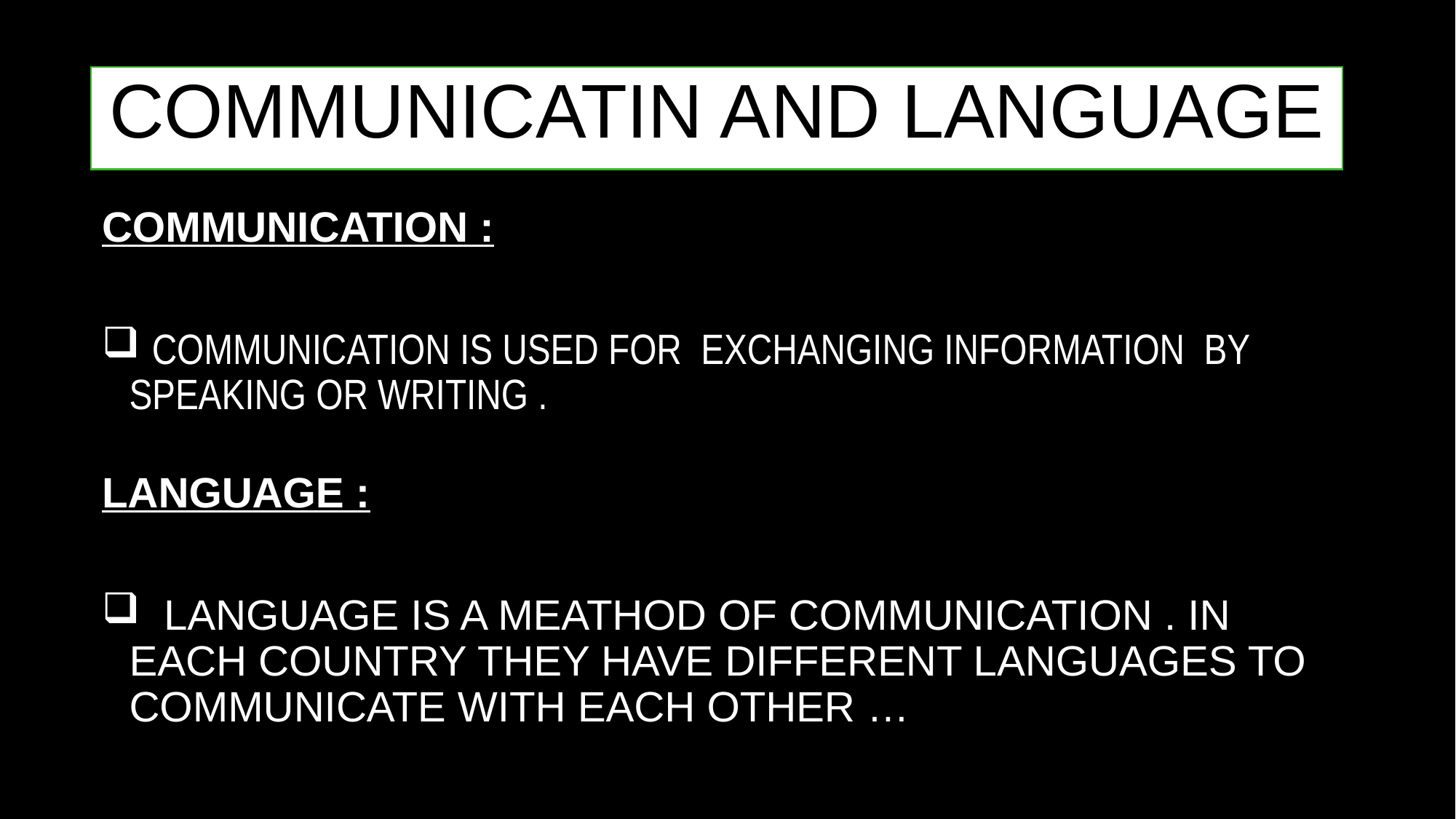

# COMMUNICATIN AND LANGUAGE
COMMUNICATION :

 COMMUNICATION IS USED FOR  EXCHANGING INFORMATION  BY         SPEAKING OR WRITING .

LANGUAGE :

  LANGUAGE IS A MEATHOD OF COMMUNICATION . IN EACH COUNTRY THEY HAVE DIFFERENT LANGUAGES TO COMMUNICATE WITH EACH OTHER …